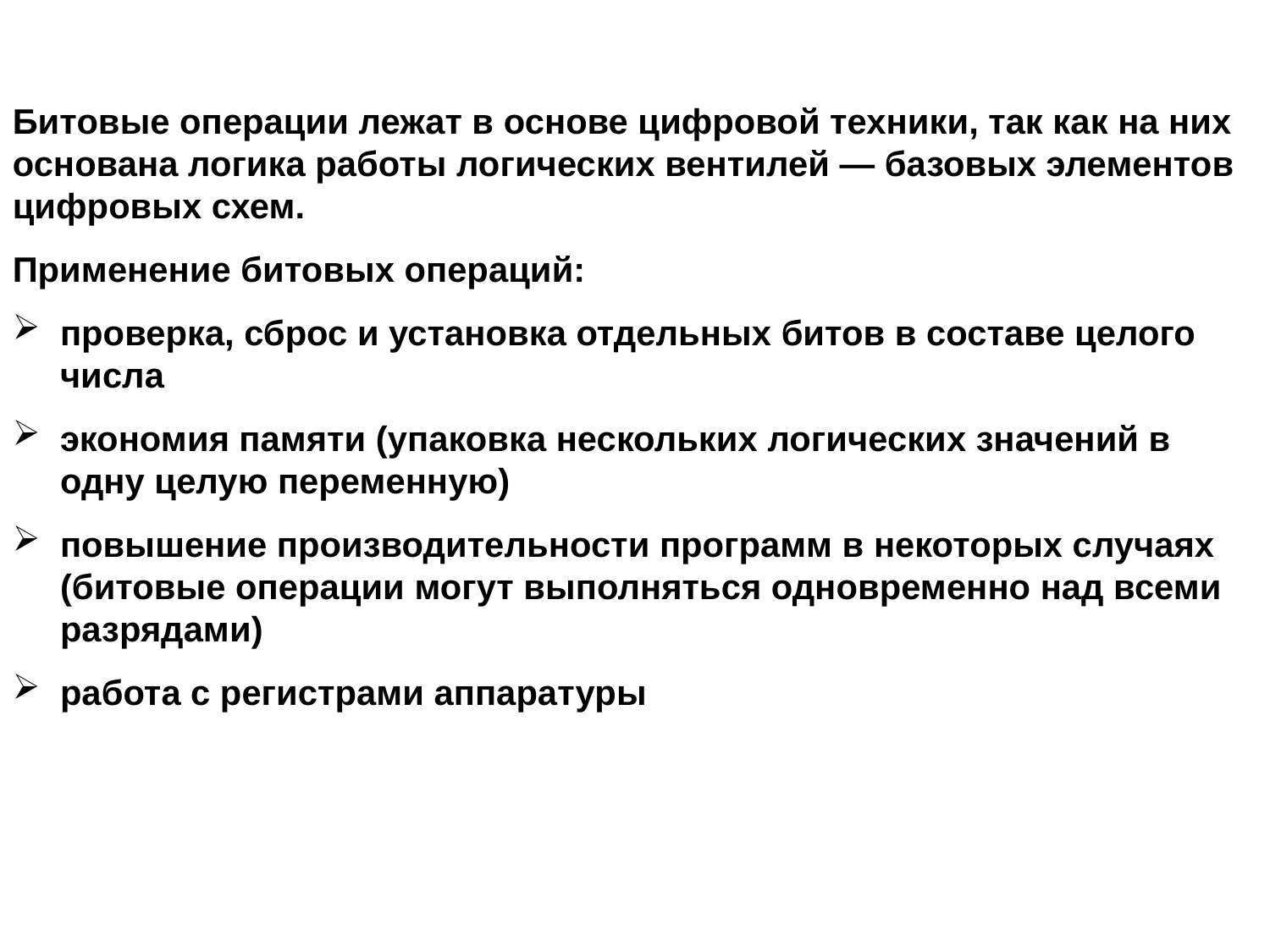

Битовые операции лежат в основе цифровой техники, так как на них основана логика работы логических вентилей — базовых элементов цифровых схем.
Применение битовых операций:
проверка, сброс и установка отдельных битов в составе целого числа
экономия памяти (упаковка нескольких логических значений в одну целую переменную)
повышение производительности программ в некоторых случаях (битовые операции могут выполняться одновременно над всеми разрядами)
работа с регистрами аппаратуры